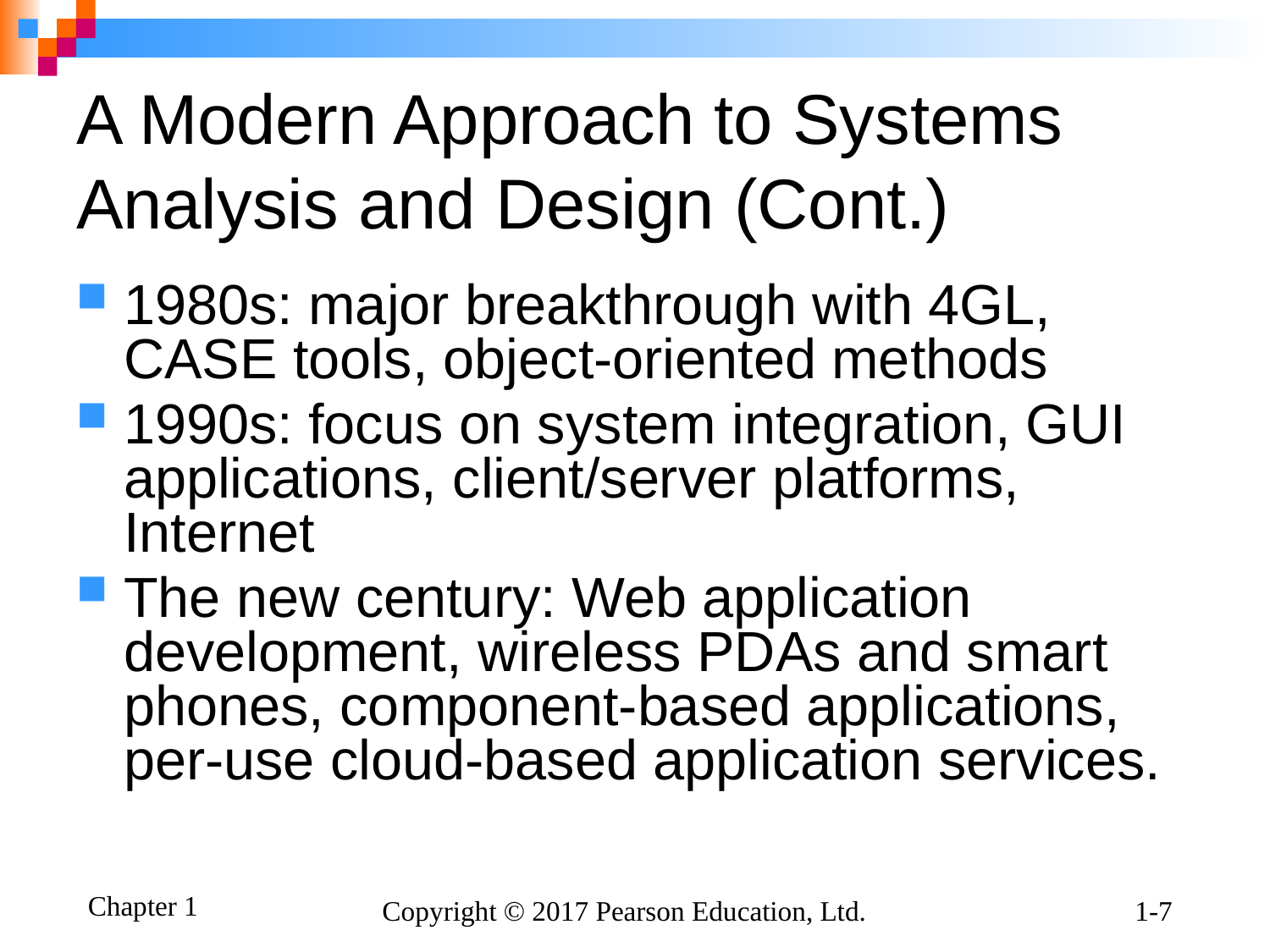

# A Modern Approach to Systems Analysis and Design (Cont.)
1980s: major breakthrough with 4GL, CASE tools, object-oriented methods
1990s: focus on system integration, GUI applications, client/server platforms, Internet
The new century: Web application development, wireless PDAs and smart phones, component-based applications, per-use cloud-based application services.